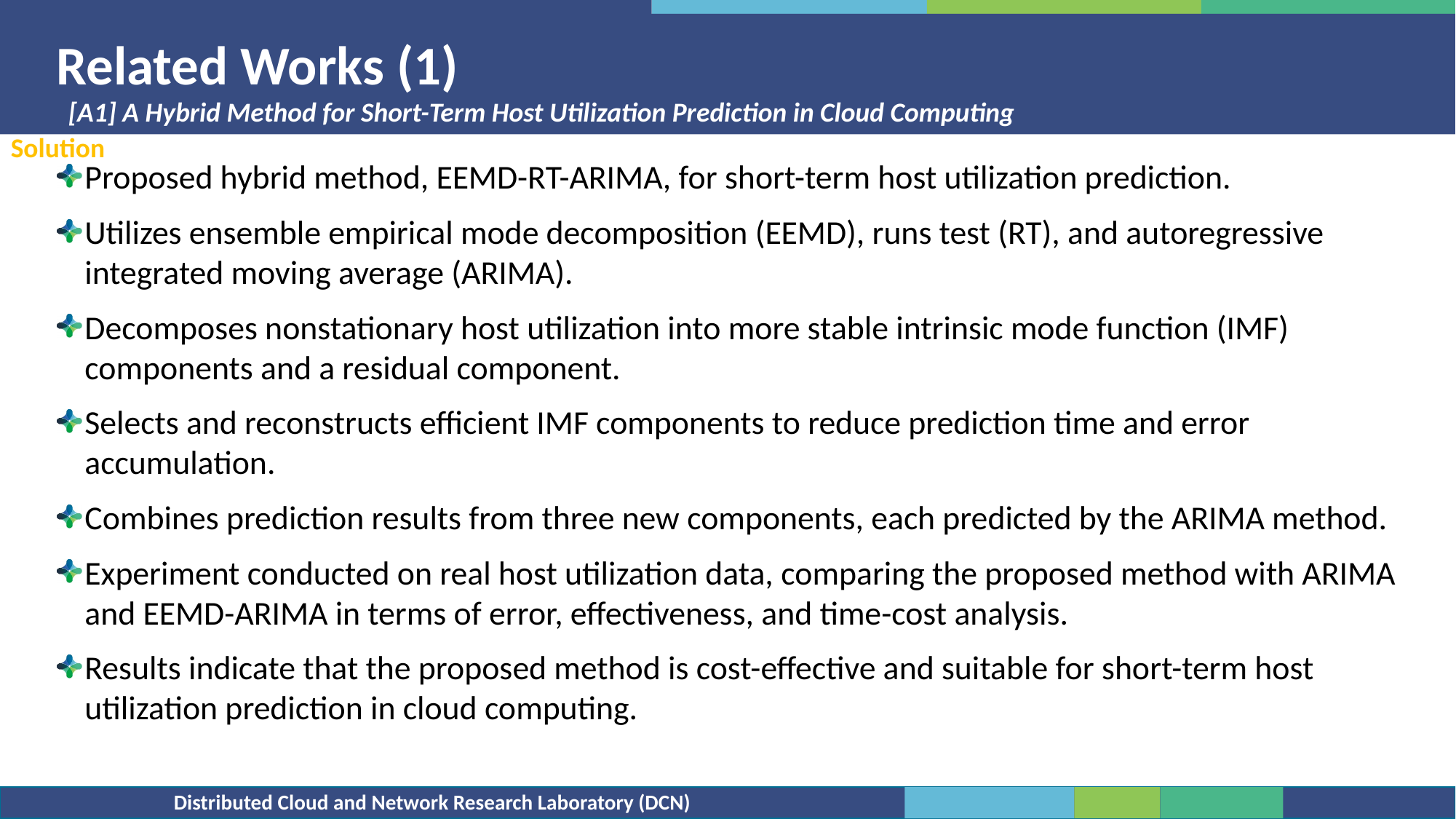

Related Works (1)
# [A1] A Hybrid Method for Short-Term Host Utilization Prediction in Cloud Computing
Solution
Proposed hybrid method, EEMD-RT-ARIMA, for short-term host utilization prediction.
Utilizes ensemble empirical mode decomposition (EEMD), runs test (RT), and autoregressive integrated moving average (ARIMA).
Decomposes nonstationary host utilization into more stable intrinsic mode function (IMF) components and a residual component.
Selects and reconstructs efficient IMF components to reduce prediction time and error accumulation.
Combines prediction results from three new components, each predicted by the ARIMA method.
Experiment conducted on real host utilization data, comparing the proposed method with ARIMA and EEMD-ARIMA in terms of error, effectiveness, and time-cost analysis.
Results indicate that the proposed method is cost-effective and suitable for short-term host utilization prediction in cloud computing.